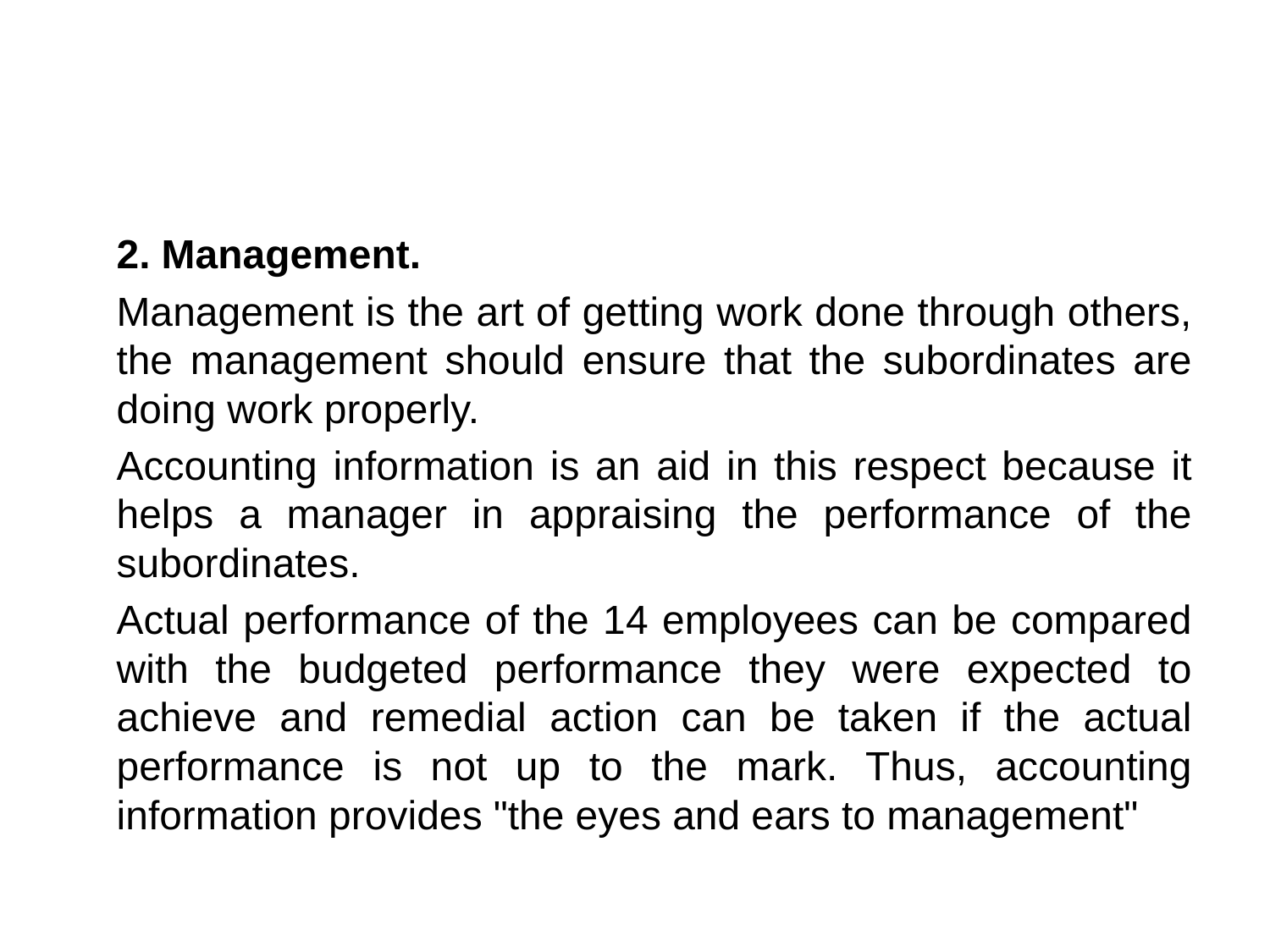

#
	2. Management.
	Management is the art of getting work done through others, the management should ensure that the subordinates are doing work properly.
	Accounting information is an aid in this respect because it helps a manager in appraising the performance of the subordinates.
	Actual performance of the 14 employees can be compared with the budgeted performance they were expected to achieve and remedial action can be taken if the actual performance is not up to the mark. Thus, accounting information provides "the eyes and ears to management"